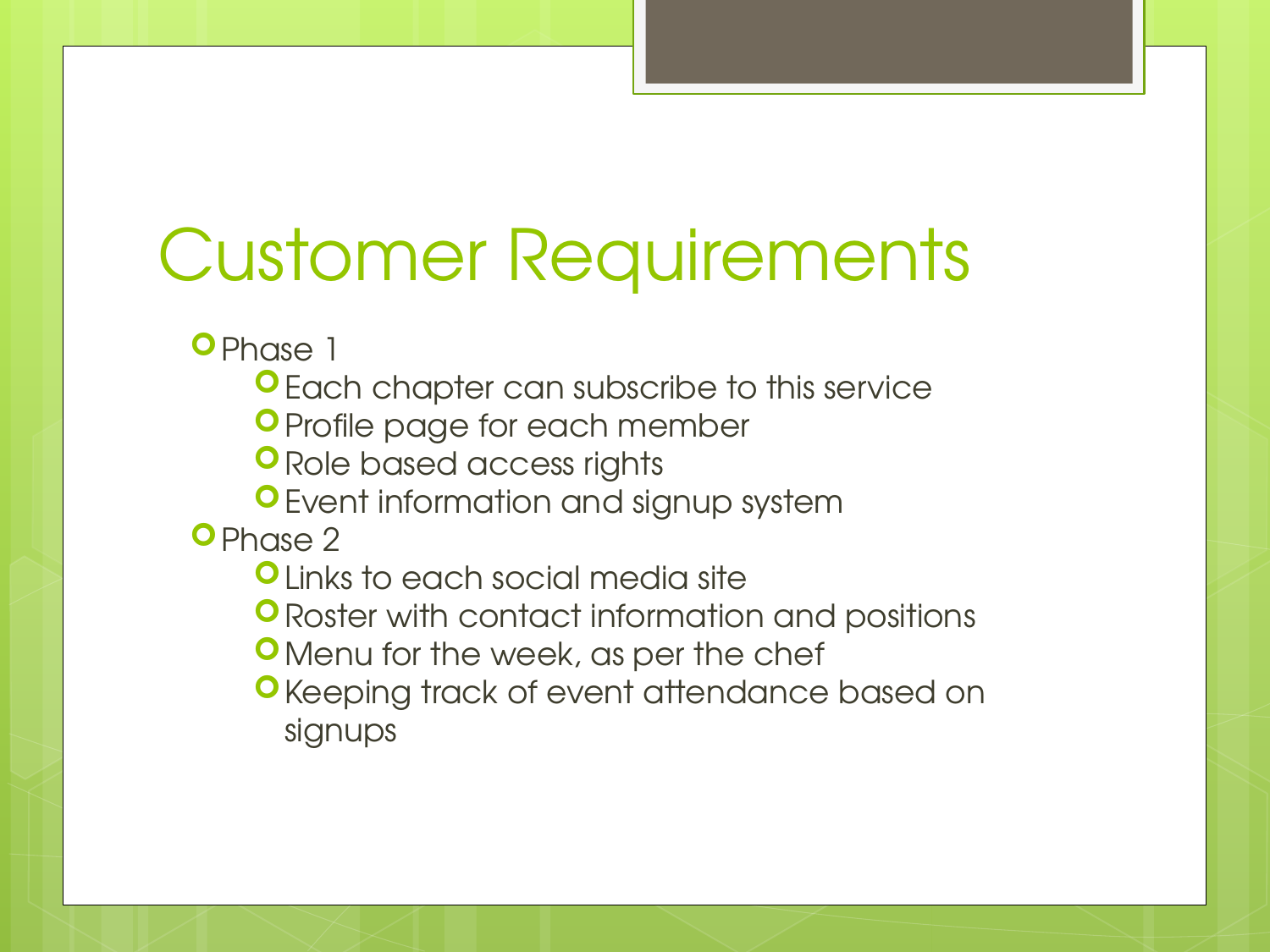

# Customer Requirements
Phase 1
Each chapter can subscribe to this service
Profile page for each member
Role based access rights
Event information and signup system
Phase 2
Links to each social media site
Roster with contact information and positions
Menu for the week, as per the chef
Keeping track of event attendance based on signups